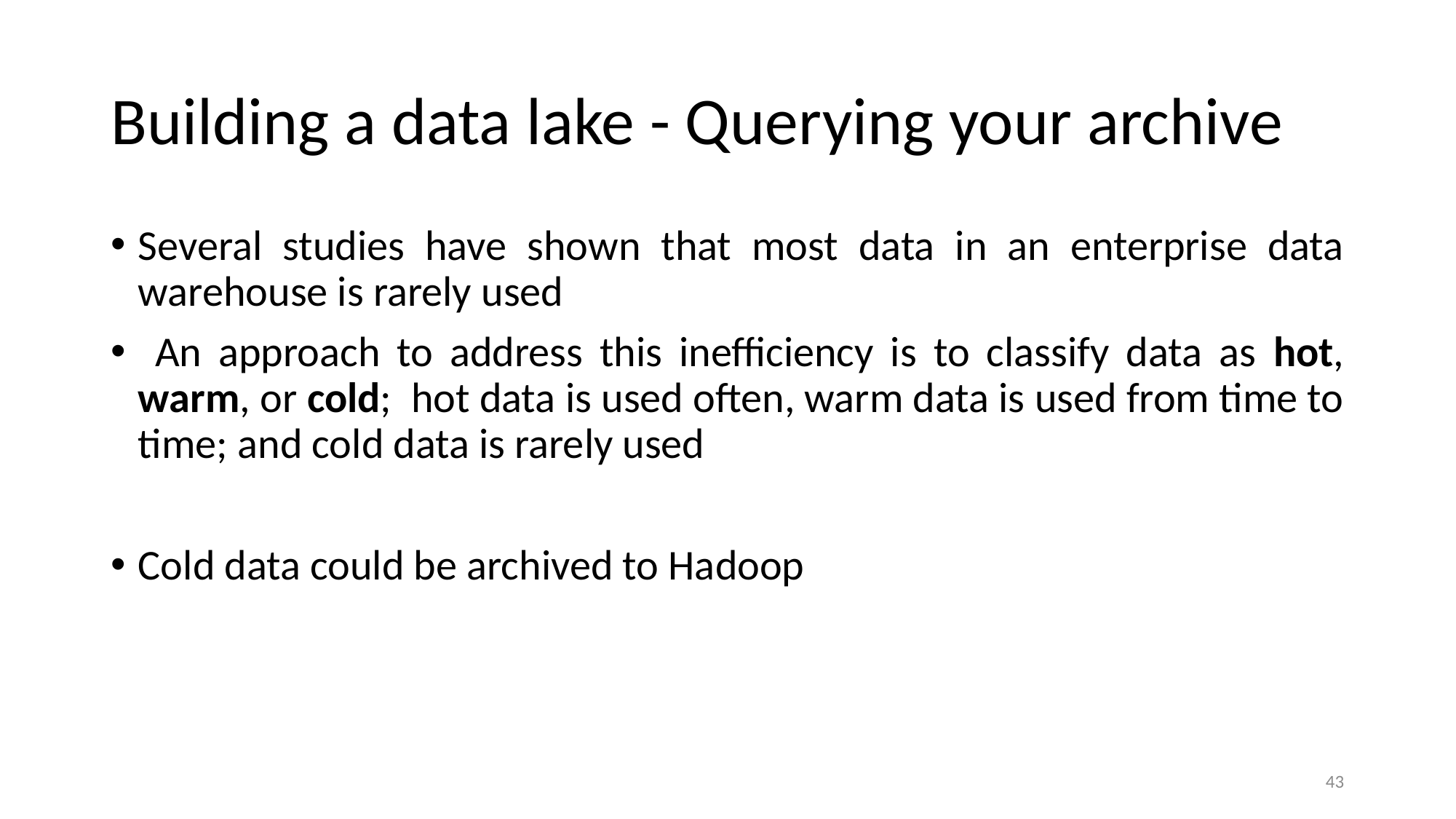

# Building a data lake - Querying your archive
Several studies have shown that most data in an enterprise data warehouse is rarely used
 An approach to address this inefficiency is to classify data as hot, warm, or cold;  hot data is used often, warm data is used from time to time; and cold data is rarely used

Cold data could be archived to Hadoop
43